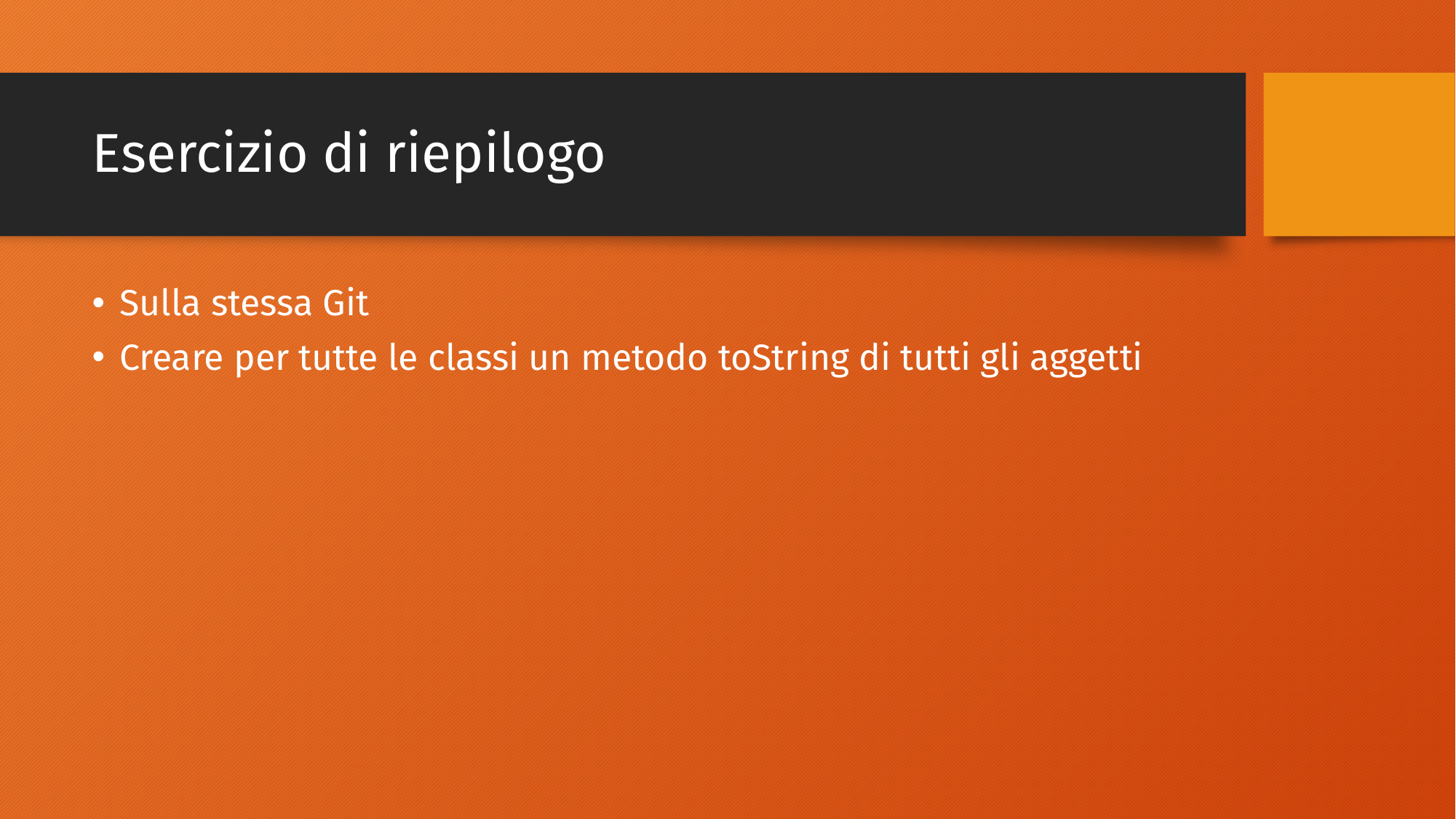

# Esercizio di riepilogo
Sulla stessa Git
Creare per tutte le classi un metodo toString di tutti gli aggetti